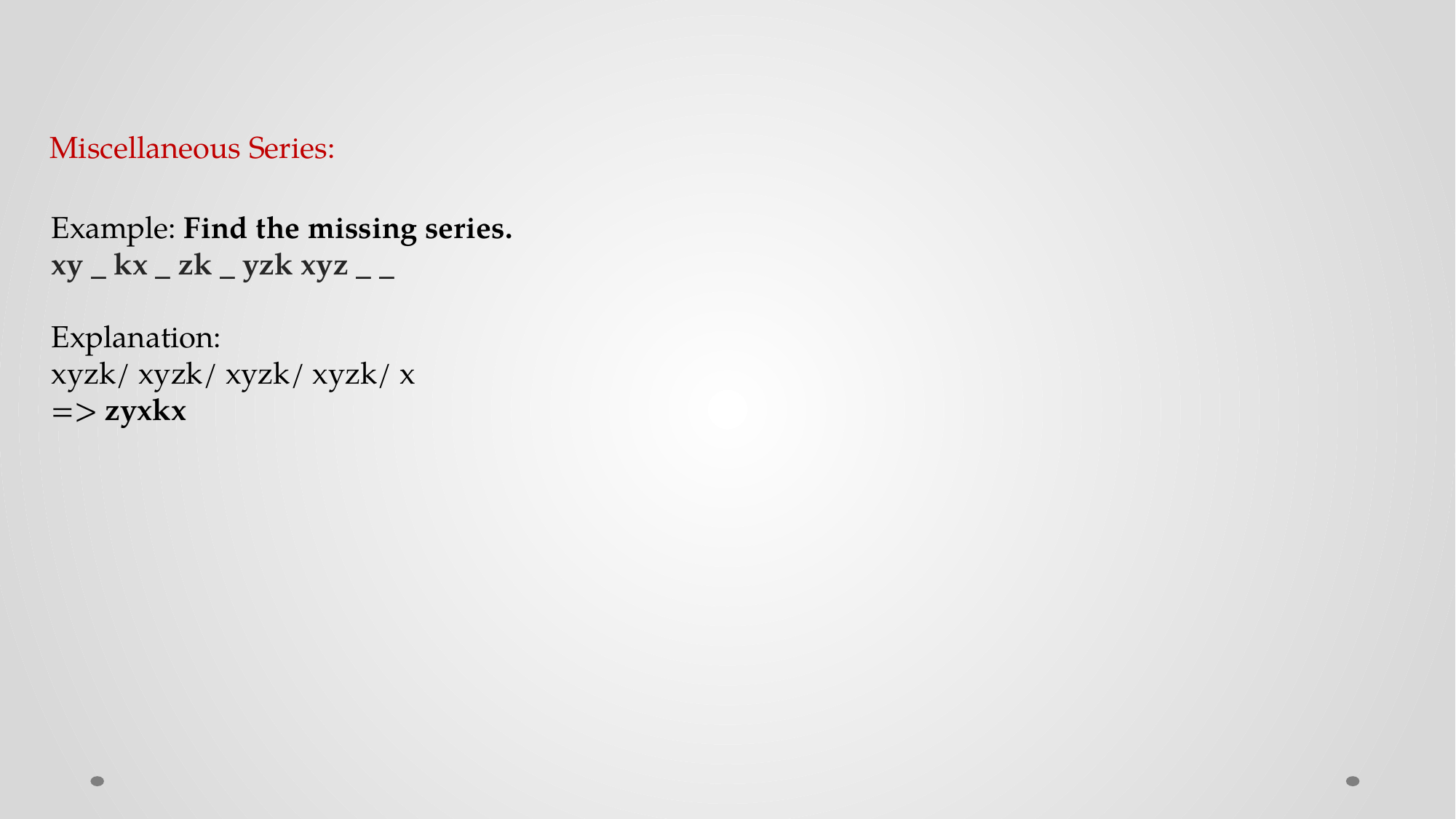

# Miscellaneous Series:
Example: Find the missing series.
xy _ kx _ zk _ yzk xyz _ _
Explanation:
xyzk/ xyzk/ xyzk/ xyzk/ x
=> zyxkx